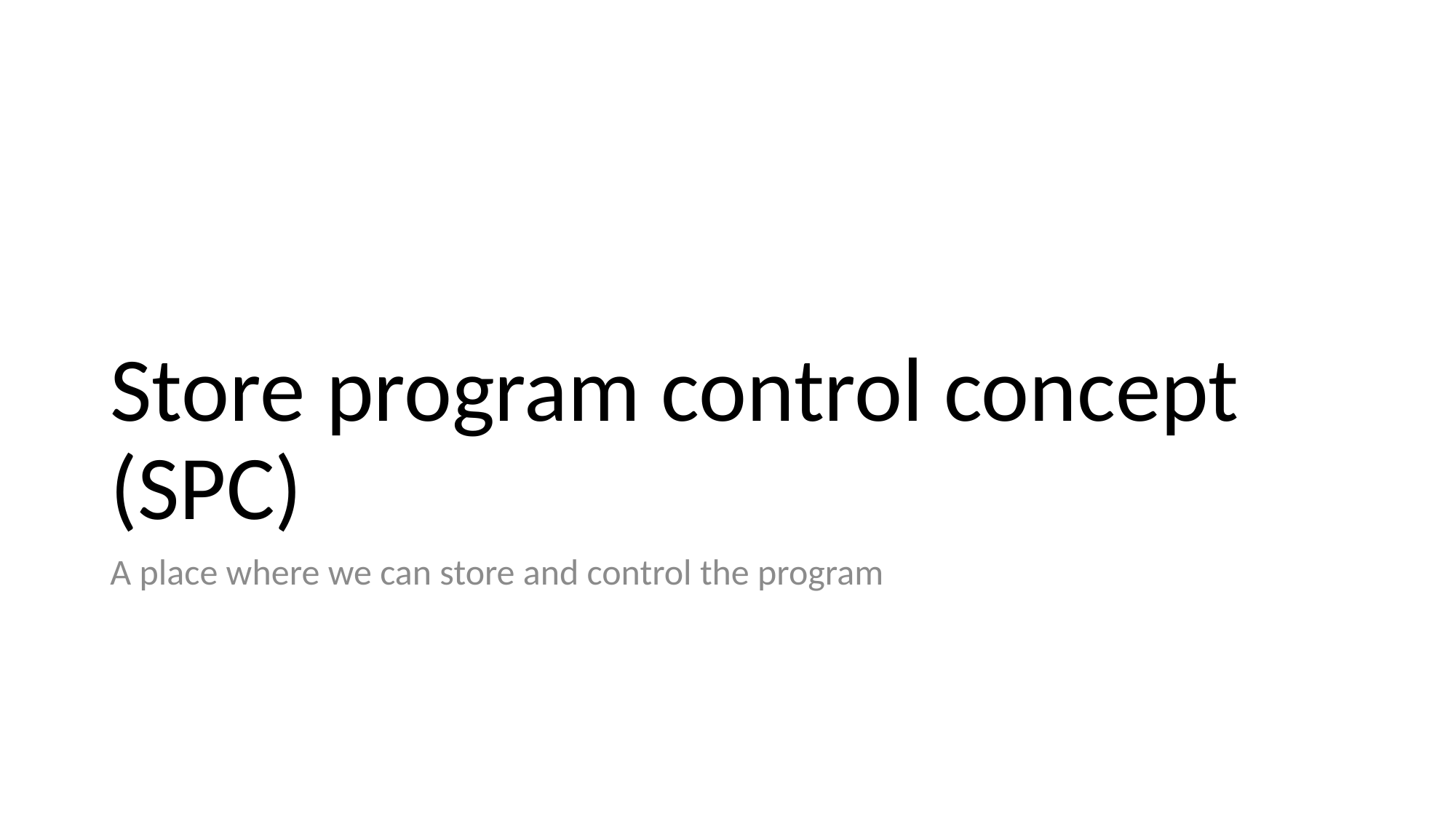

# Store program control concept (SPC)
A place where we can store and control the program